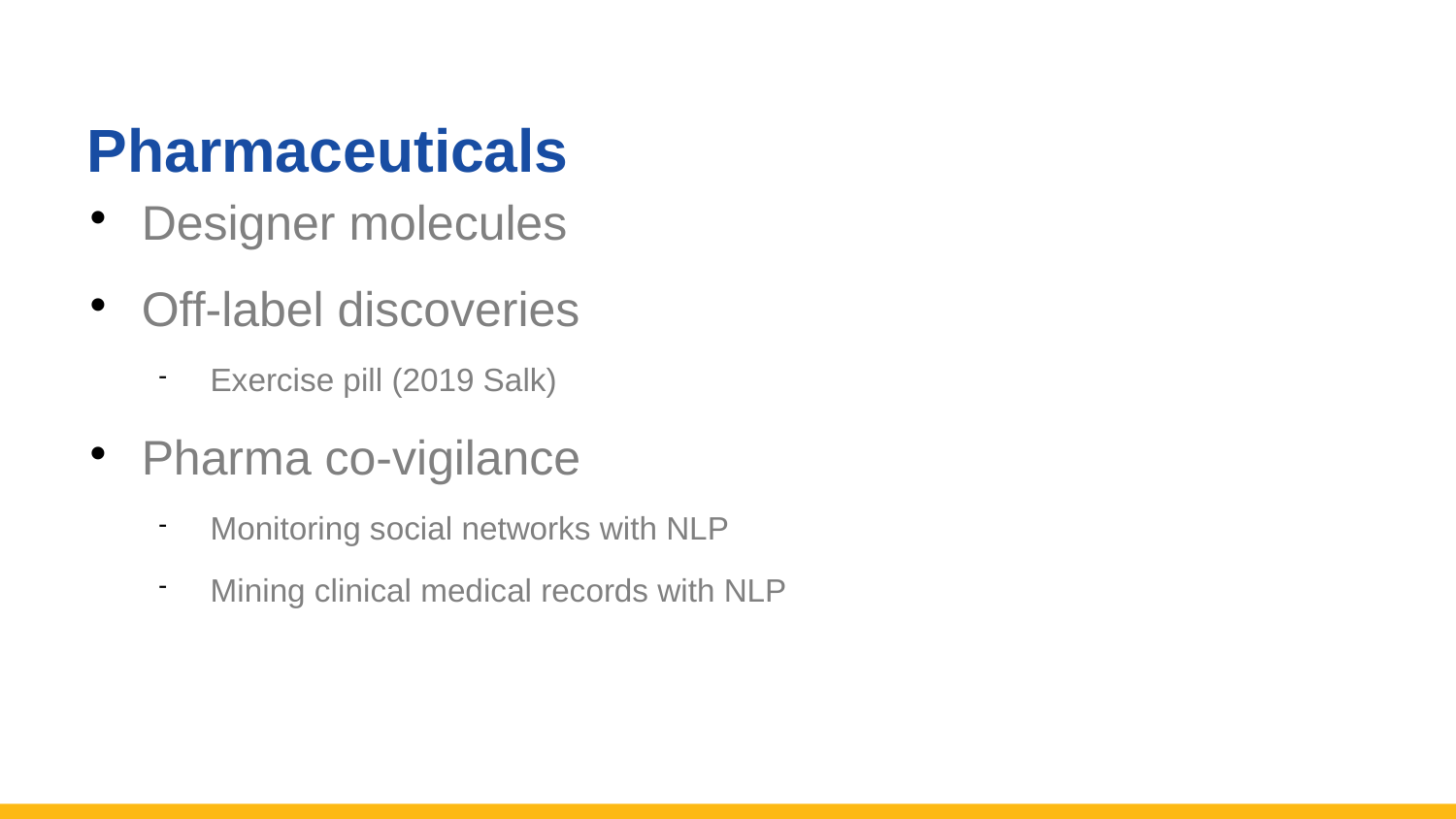

Pharmaceuticals
Designer molecules
Off-label discoveries
Exercise pill (2019 Salk)
Pharma co-vigilance
Monitoring social networks with NLP
Mining clinical medical records with NLP